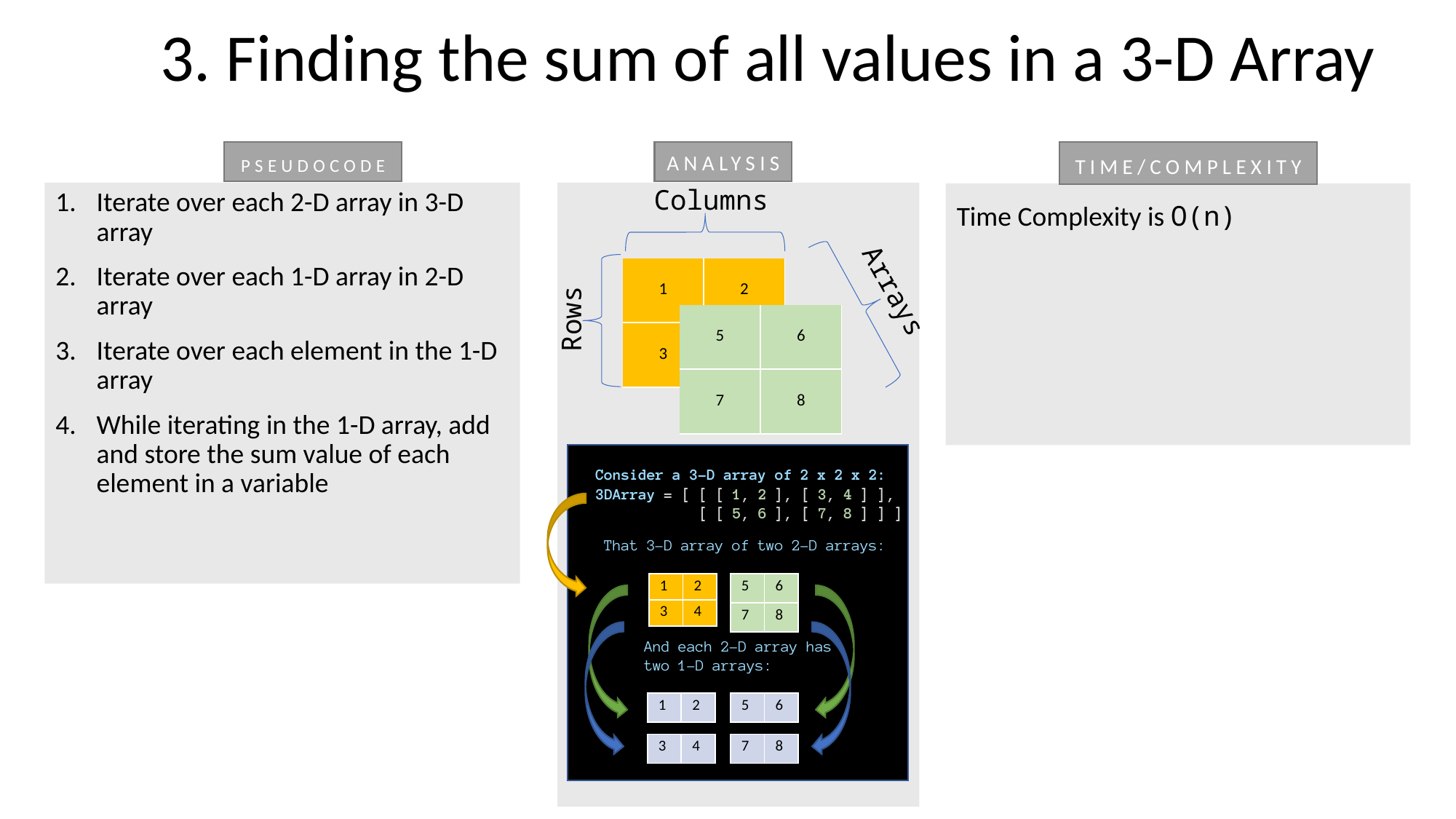

# 3. Finding the sum of all values in a 3-D Array
Pseudocode
Analysis
Time/Complexity

Columns

Iterate over each 2-D array in 3-D array
Iterate over each 1-D array in 2-D array
Iterate over each element in the 1-D array
While iterating in the 1-D array, add and store the sum value of each element in a variable
Time Complexity is O(n)

| 1 | 2 |
| --- | --- |
| 3 | 4 |
Arrays
Rows
| 5 | 6 |
| --- | --- |
| 7 | 8 |

Consider a 3-D array of 2 x 2 x 2:
3DArray = [ [ [ 1, 2 ], [ 3, 4 ] ],
            [ [ 5, 6 ], [ 7, 8 ] ] ]

That 3-D array of two 2-D arrays:
| 1 | 2 |
| --- | --- |
| 3 | 4 |
| 5 | 6 |
| --- | --- |
| 7 | 8 |

And each 2-D array has
two 1-D arrays:
| 1 | 2 |
| --- | --- |
| 5 | 6 |
| --- | --- |
| 3 | 4 |
| --- | --- |
| 7 | 8 |
| --- | --- |